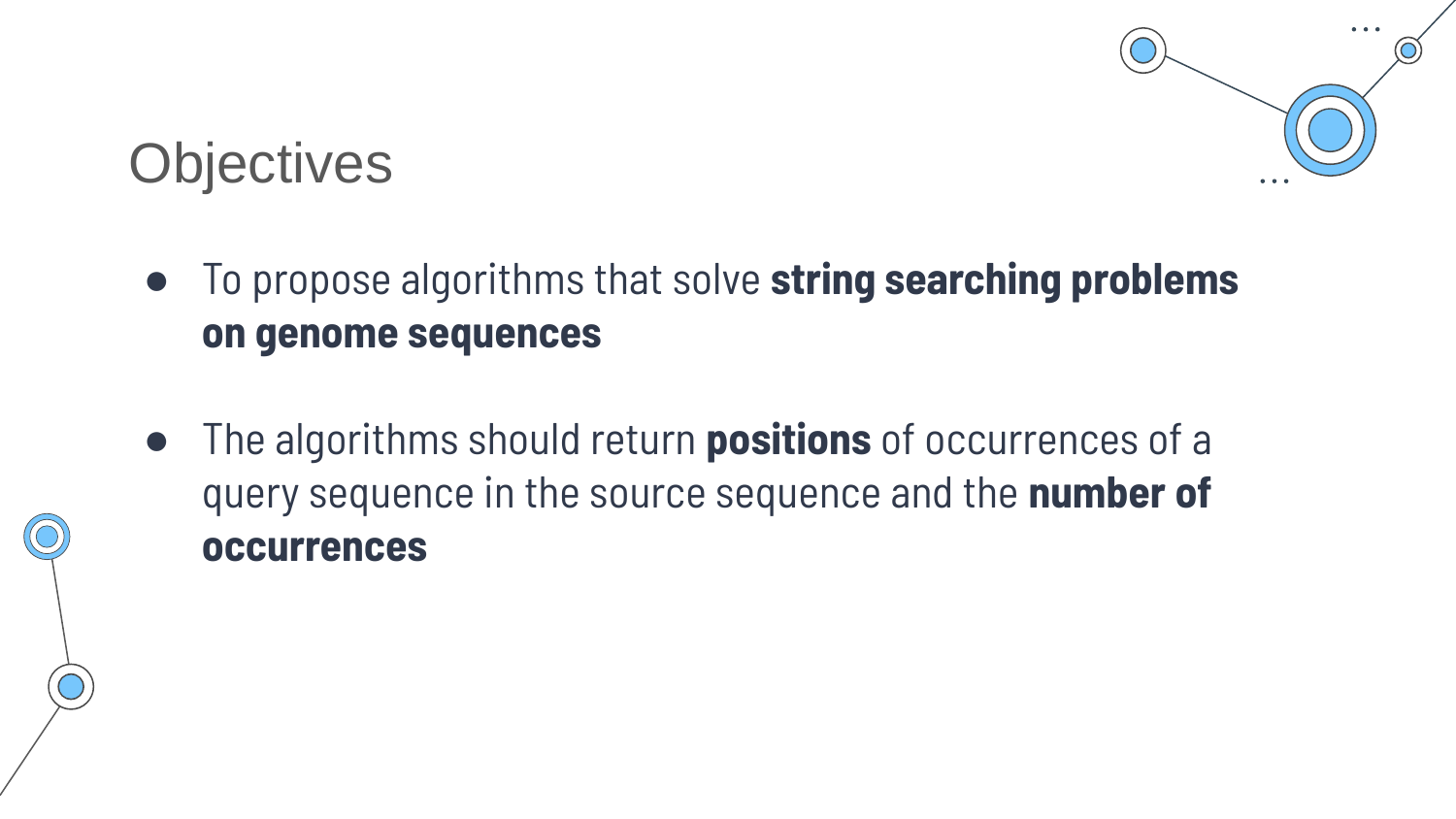

# Objectives
To propose algorithms that solve string searching problems on genome sequences

The algorithms should return positions of occurrences of a query sequence in the source sequence and the number of occurrences